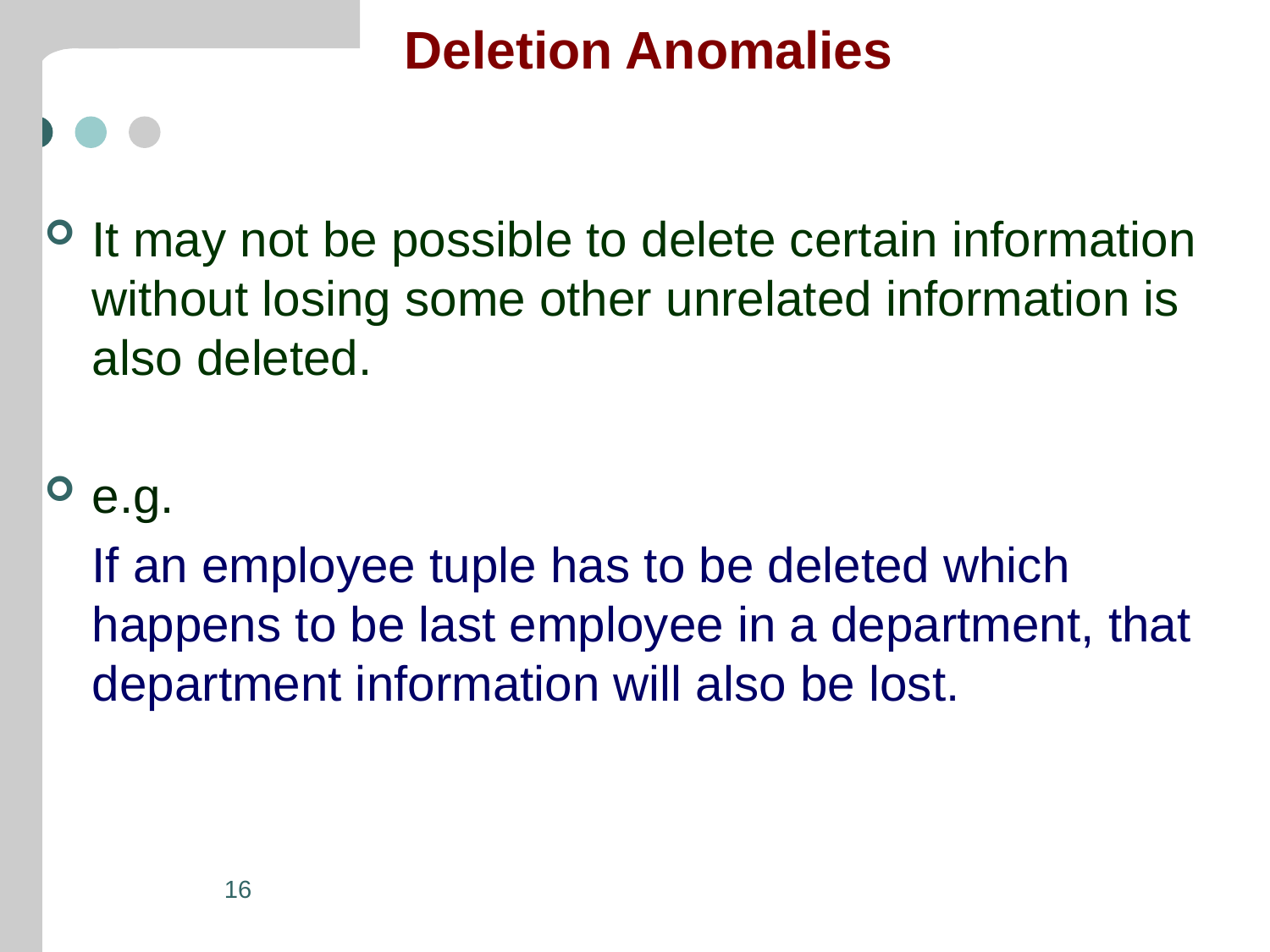

# Deletion Anomalies
It may not be possible to delete certain information without losing some other unrelated information is also deleted.

e.g.
 	If an employee tuple has to be deleted which happens to be last employee in a department, that department information will also be lost.

16